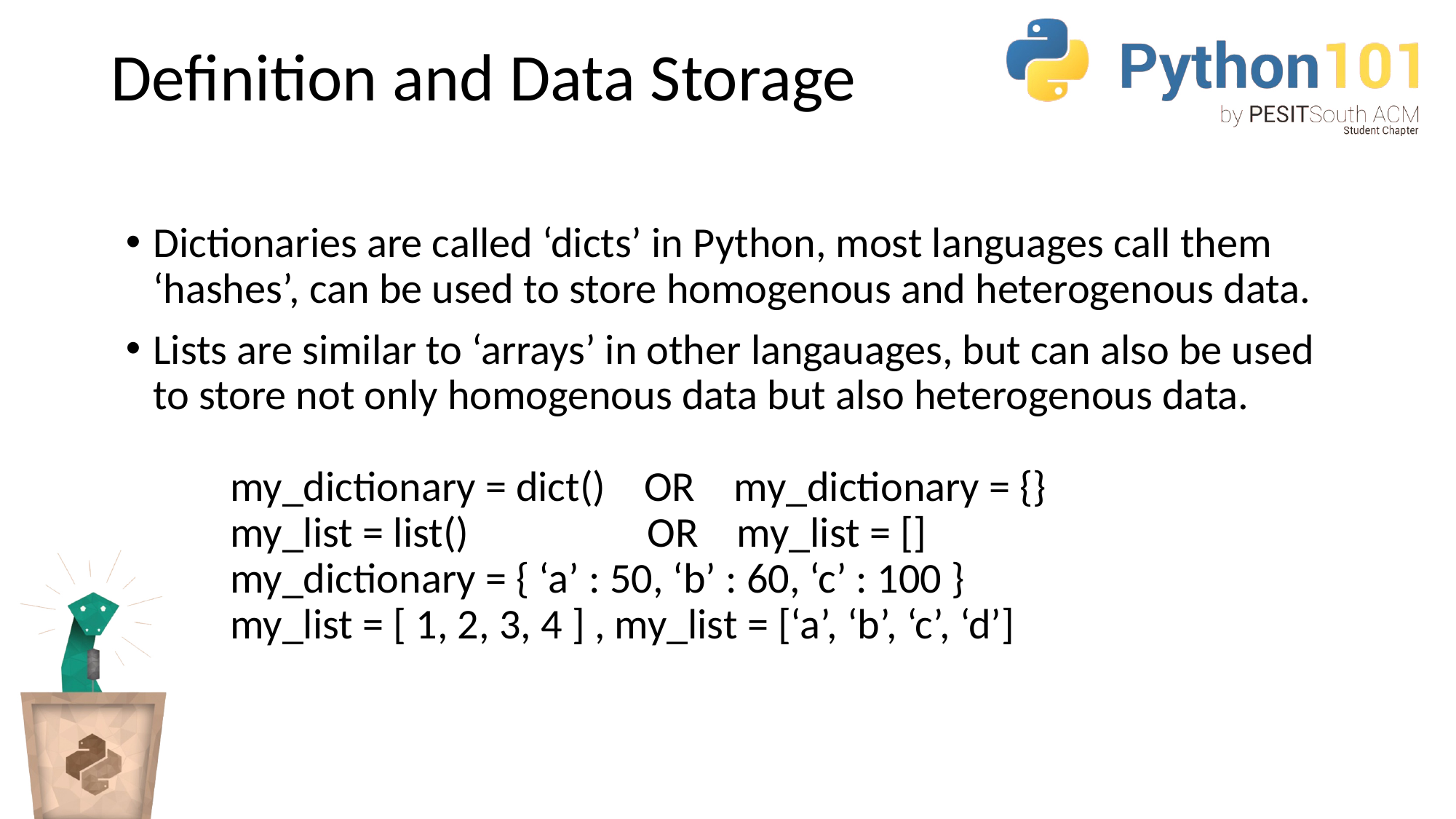

# Definition and Data Storage
Dictionaries are called ‘dicts’ in Python, most languages call them ‘hashes’, can be used to store homogenous and heterogenous data.
Lists are similar to ‘arrays’ in other langauages, but can also be used to store not only homogenous data but also heterogenous data.
        my_dictionary = dict()    OR    my_dictionary = {}
        my_list = list() 		      OR    my_list = []
        my_dictionary = { ‘a’ : 50, ‘b’ : 60, ‘c’ : 100 }
        my_list = [ 1, 2, 3, 4 ] , my_list = [‘a’, ‘b’, ‘c’, ‘d’]